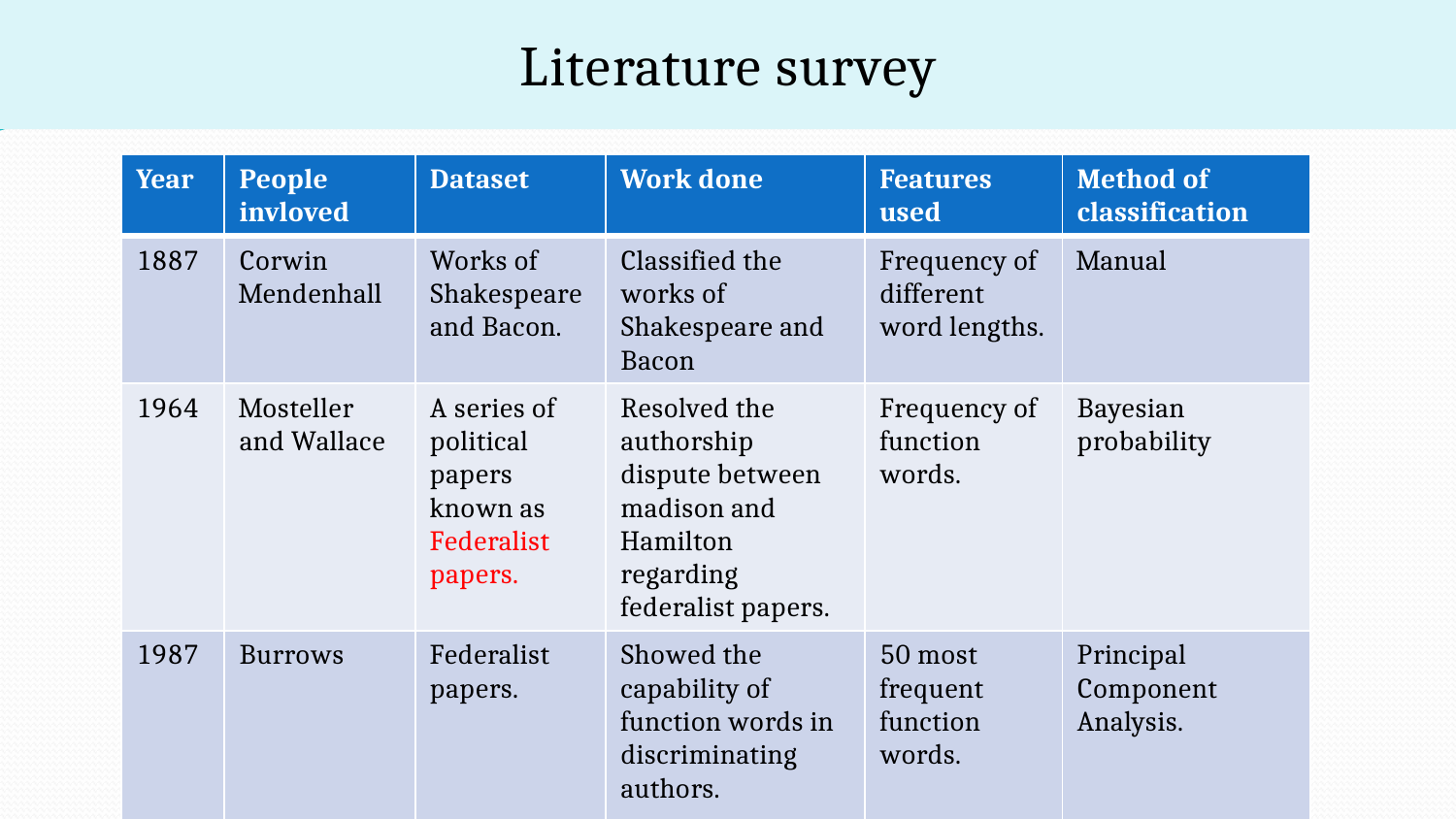

Literature survey
| Year | People invloved | Dataset | Work done | Features used | Method of classification |
| --- | --- | --- | --- | --- | --- |
| 1887 | Corwin Mendenhall | Works of Shakespeare and Bacon. | Classified the works of Shakespeare and Bacon | Frequency of different word lengths. | Manual |
| 1964 | Mosteller and Wallace | A series of political papers known as Federalist papers. | Resolved the authorship dispute between madison and Hamilton regarding federalist papers. | Frequency of function words. | Bayesian probability |
| 1987 | Burrows | Federalist papers. | Showed the capability of function words in discriminating authors. | 50 most frequent function words. | Principal Component Analysis. |